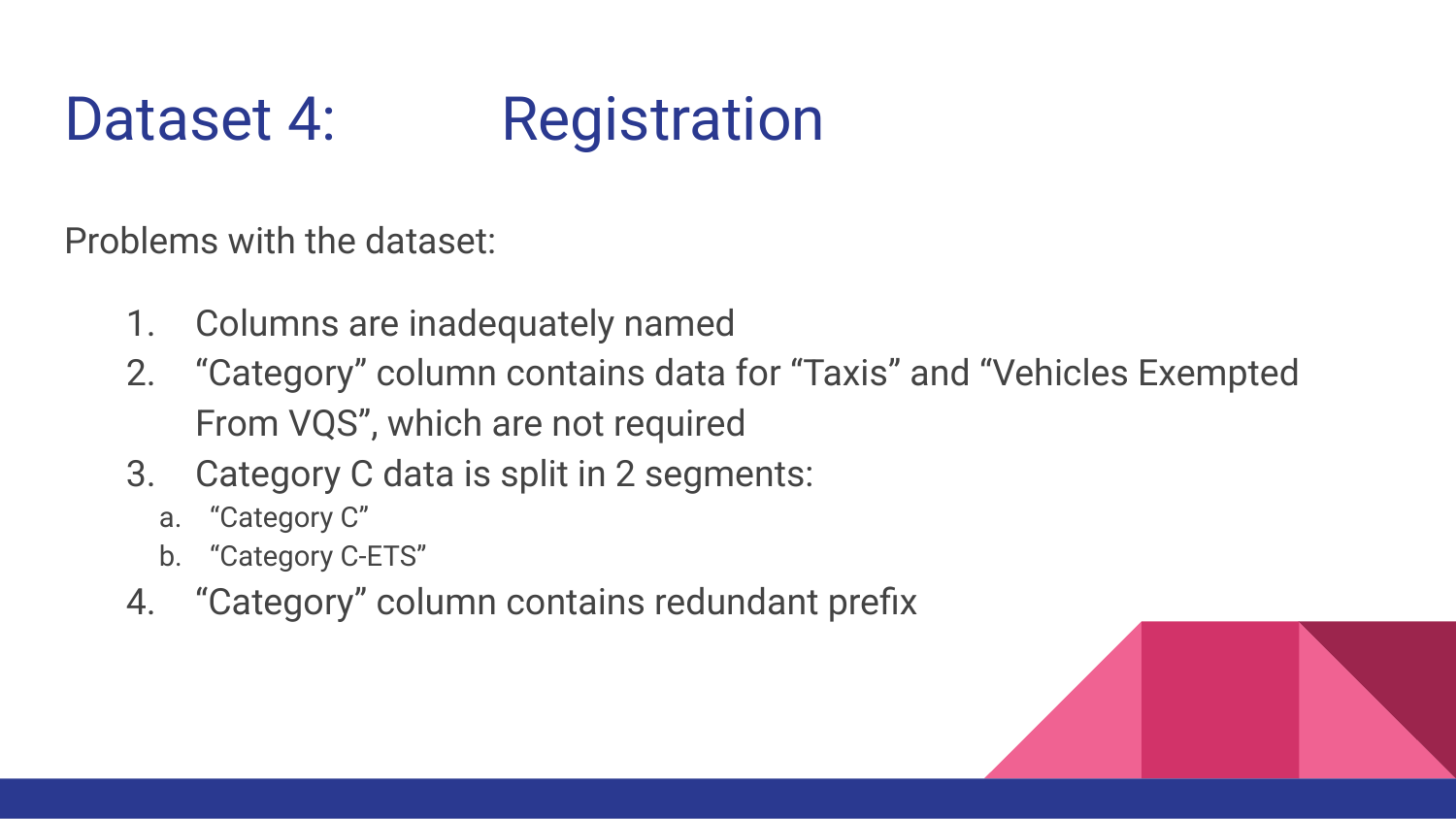

# Dataset 4:		Registration
Problems with the dataset:
Columns are inadequately named
“Category” column contains data for “Taxis” and “Vehicles Exempted From VQS”, which are not required
Category C data is split in 2 segments:
“Category C”
“Category C-ETS”
“Category” column contains redundant prefix